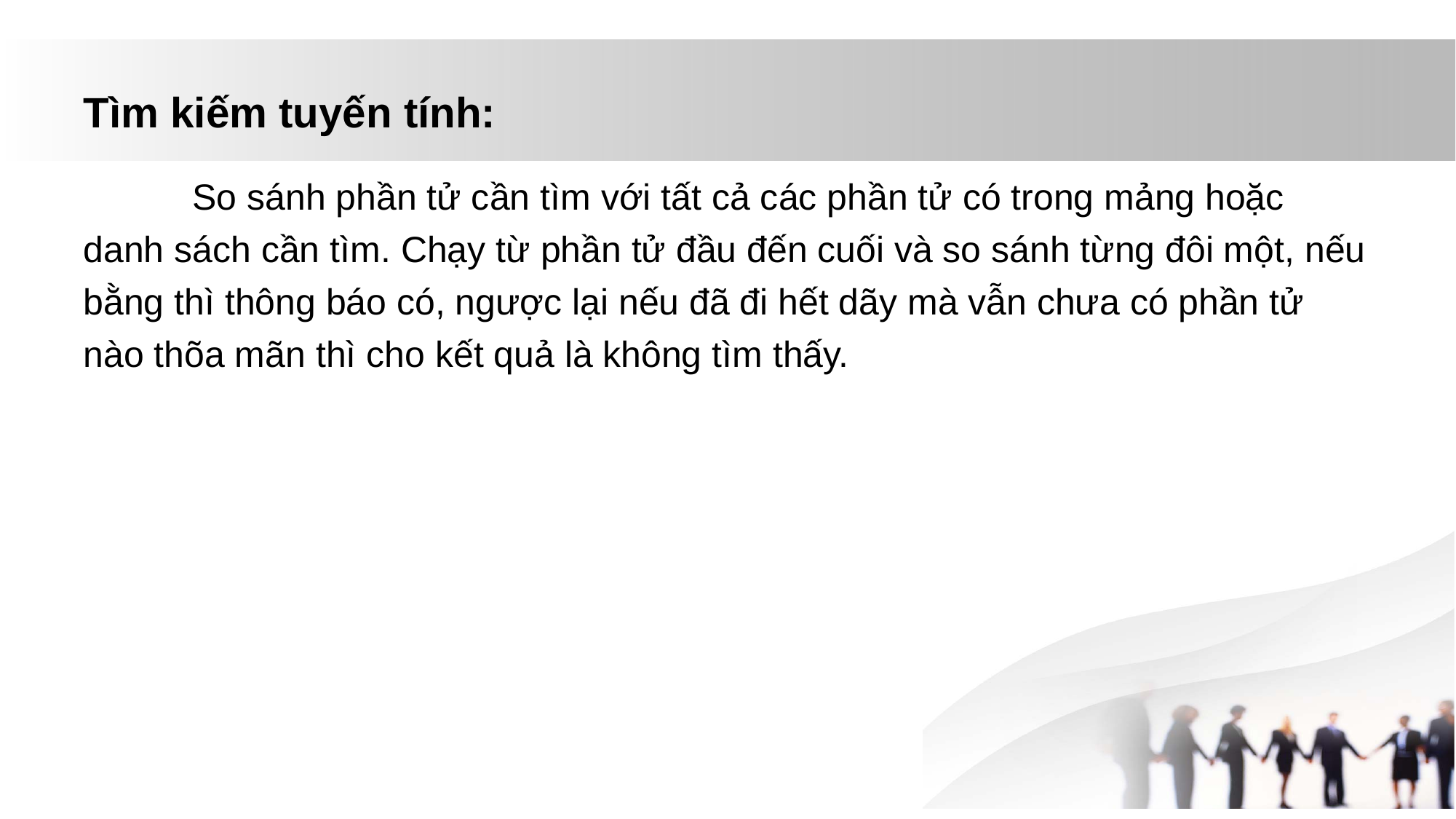

# Tìm kiếm tuyến tính:
	So sánh phần tử cần tìm với tất cả các phần tử có trong mảng hoặc danh sách cần tìm. Chạy từ phần tử đầu đến cuối và so sánh từng đôi một, nếu bằng thì thông báo có, ngược lại nếu đã đi hết dãy mà vẫn chưa có phần tử nào thõa mãn thì cho kết quả là không tìm thấy.